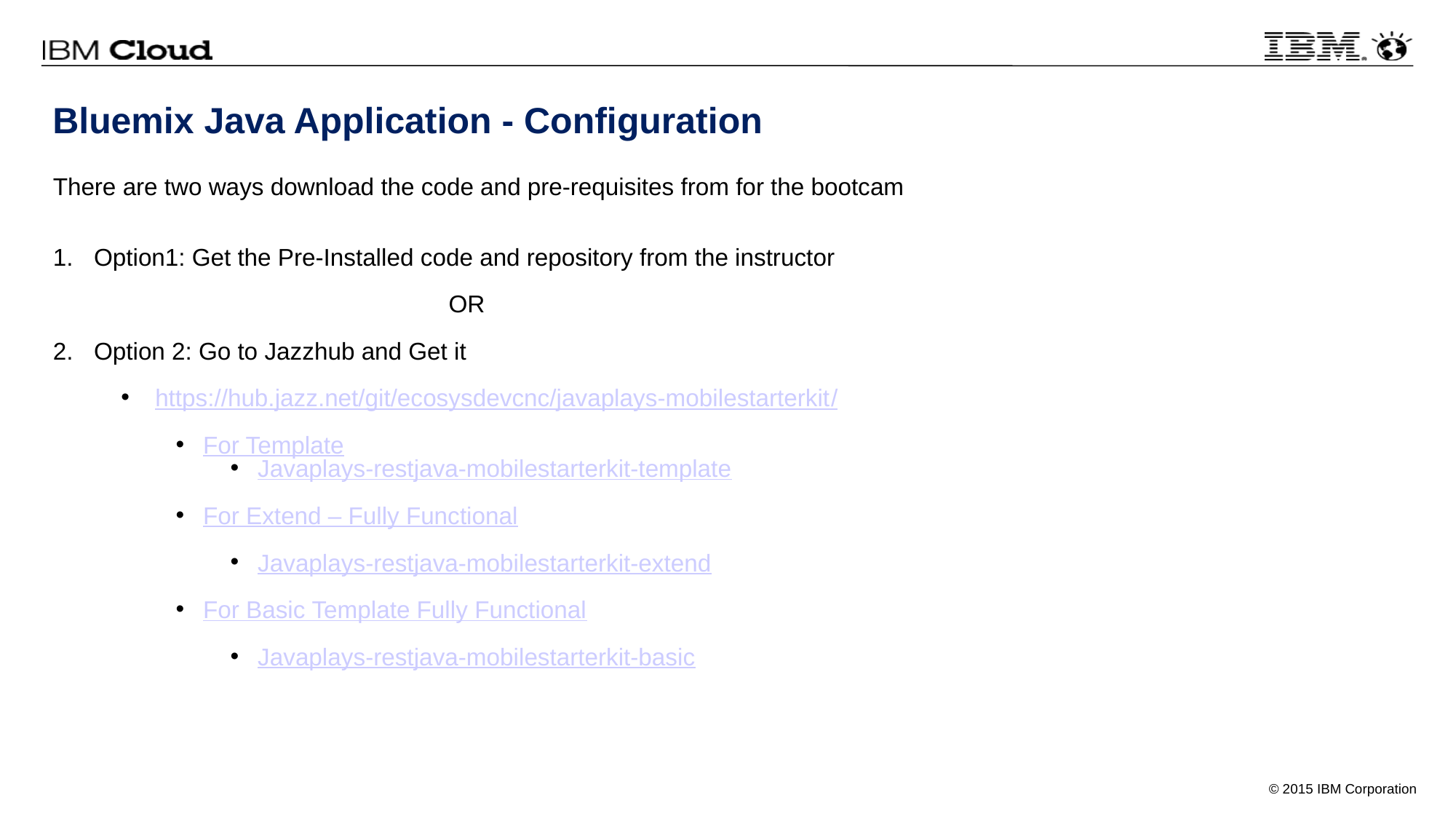

# Bluemix Java Application - Configuration
There are two ways download the code and pre-requisites from for the bootcam

Option1: Get the Pre-Installed code and repository from the instructor

			OR

Option 2: Go to Jazzhub and Get it

https://hub.jazz.net/git/ecosysdevcnc/javaplays-mobilestarterkit/

For Template
Javaplays-restjava-mobilestarterkit-template

For Extend – Fully Functional

Javaplays-restjava-mobilestarterkit-extend

For Basic Template Fully Functional

Javaplays-restjava-mobilestarterkit-basic